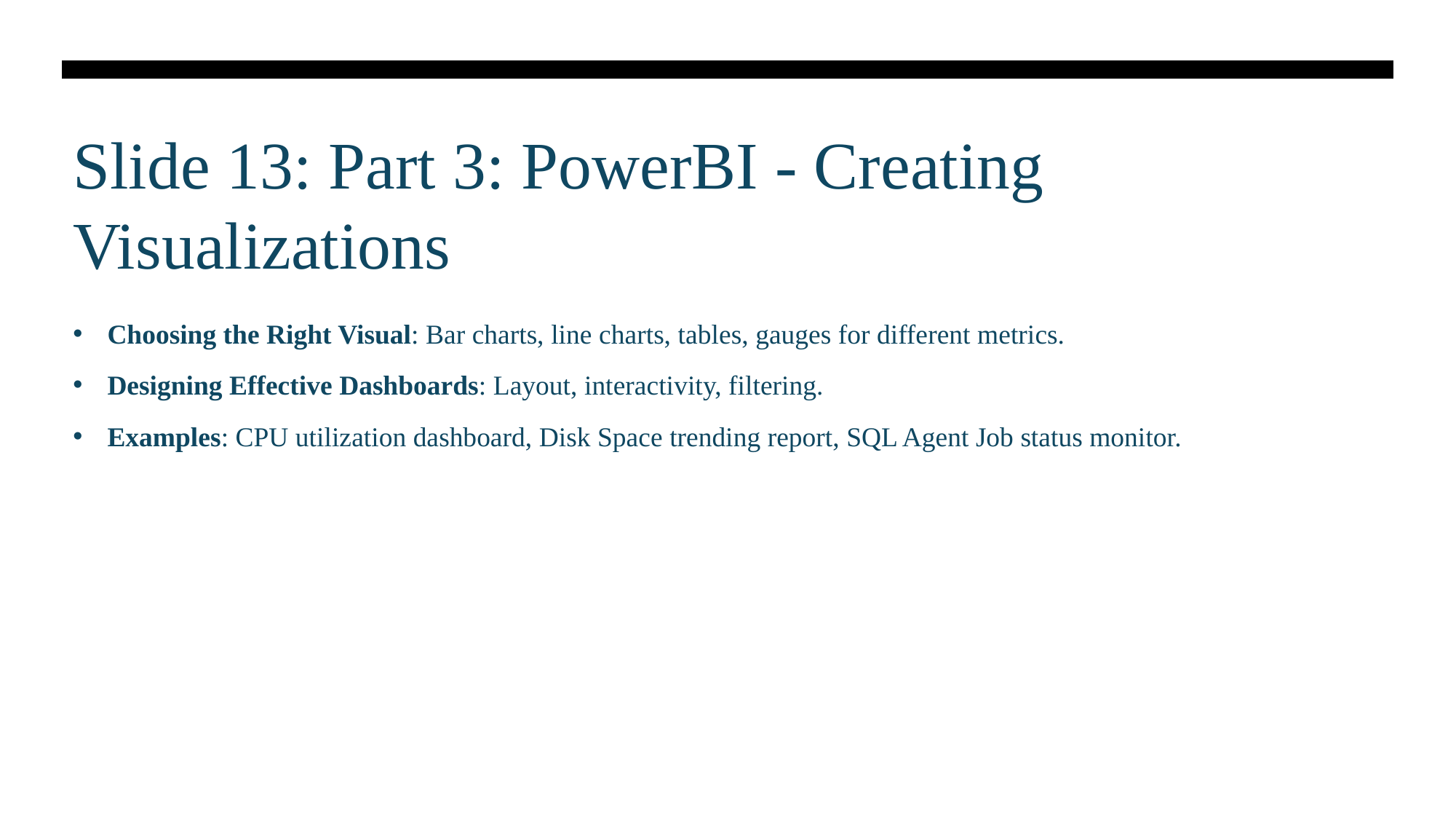

# Slide 13: Part 3: PowerBI - Creating Visualizations
 Choosing the Right Visual: Bar charts, line charts, tables, gauges for different metrics.
 Designing Effective Dashboards: Layout, interactivity, filtering.
 Examples: CPU utilization dashboard, Disk Space trending report, SQL Agent Job status monitor.